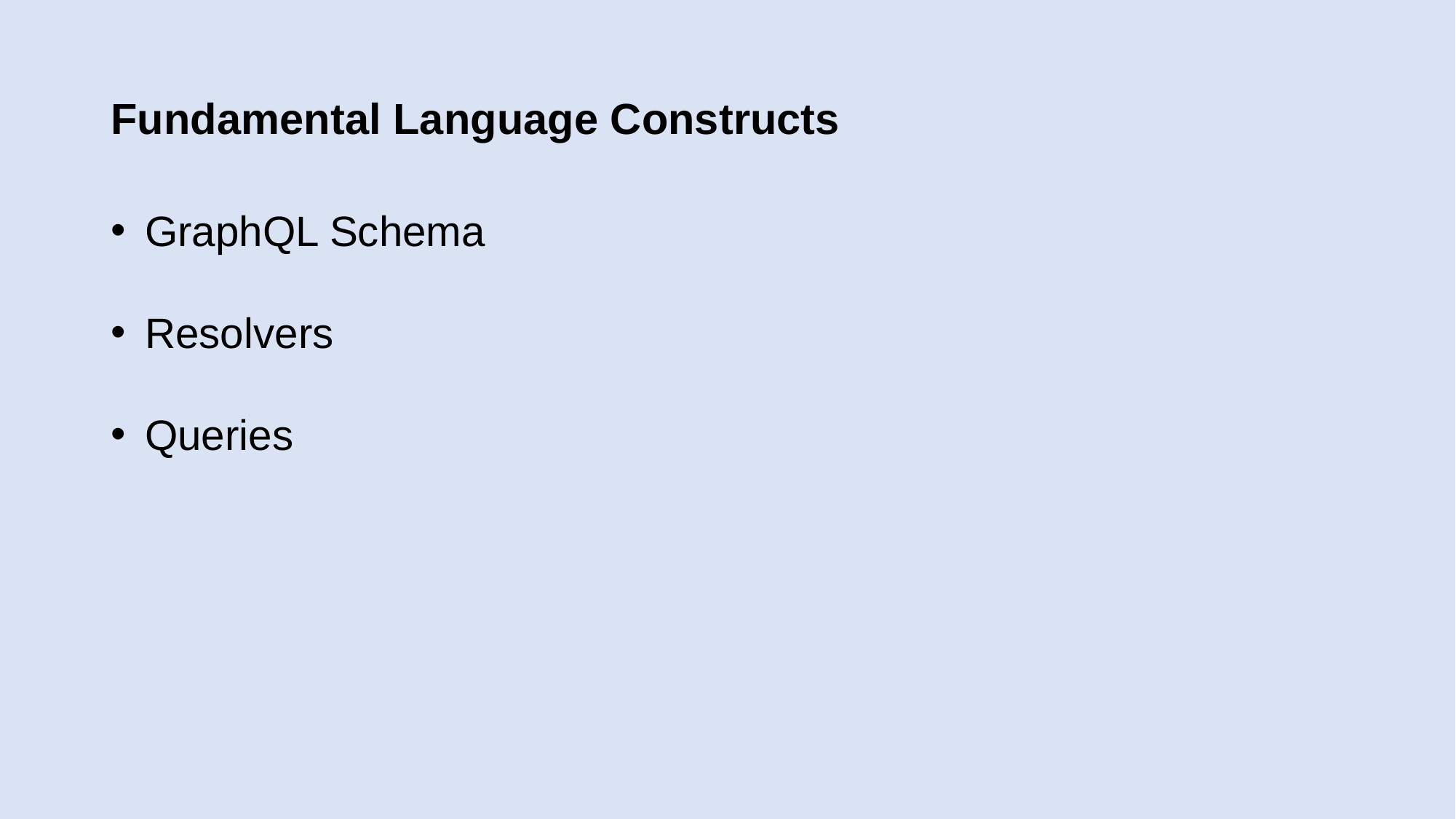

# Fundamental Language Constructs
GraphQL Schema

Resolvers

Queries